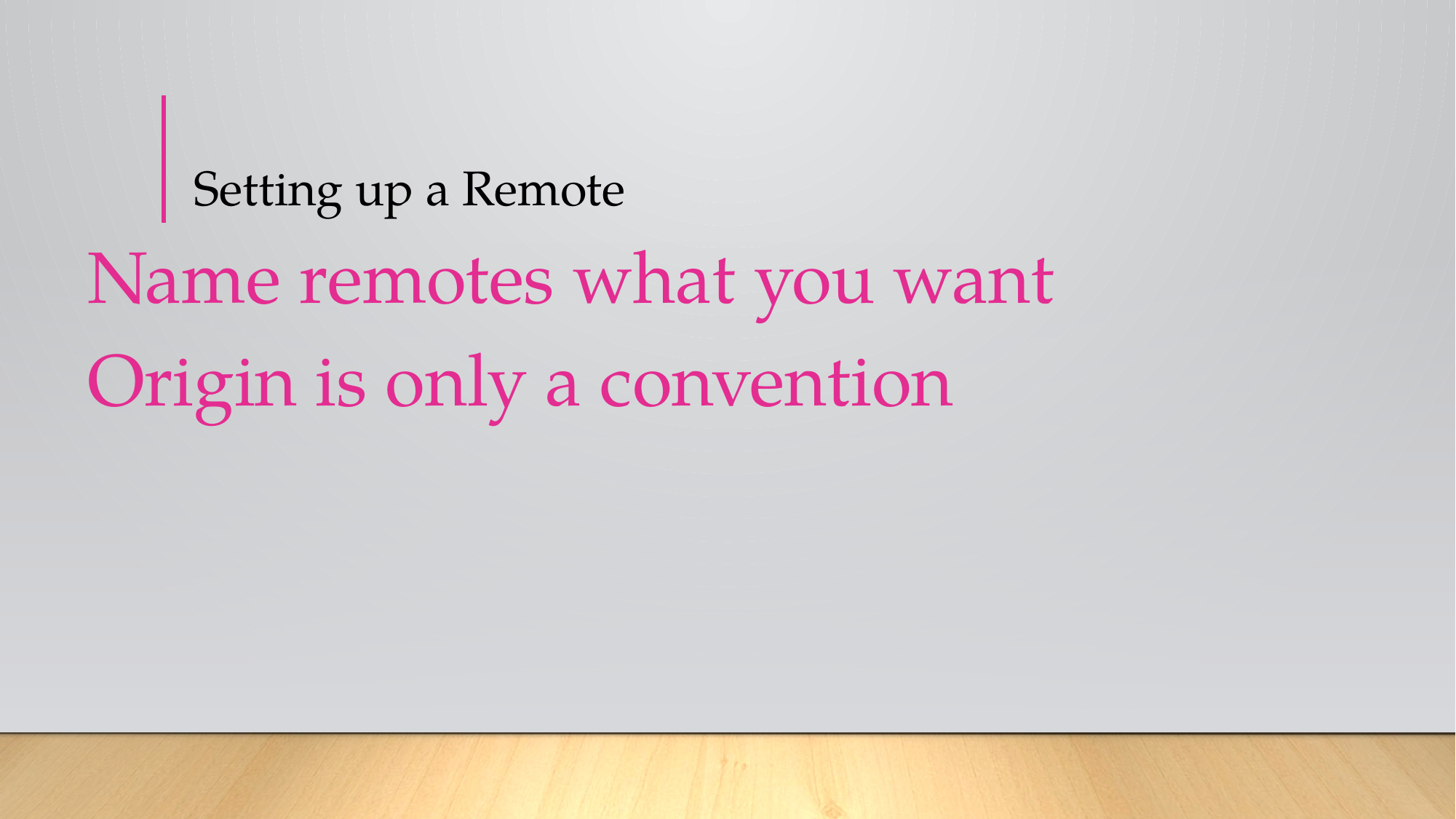

# Setting up a Remote
Name remotes what you want
Origin is only a convention